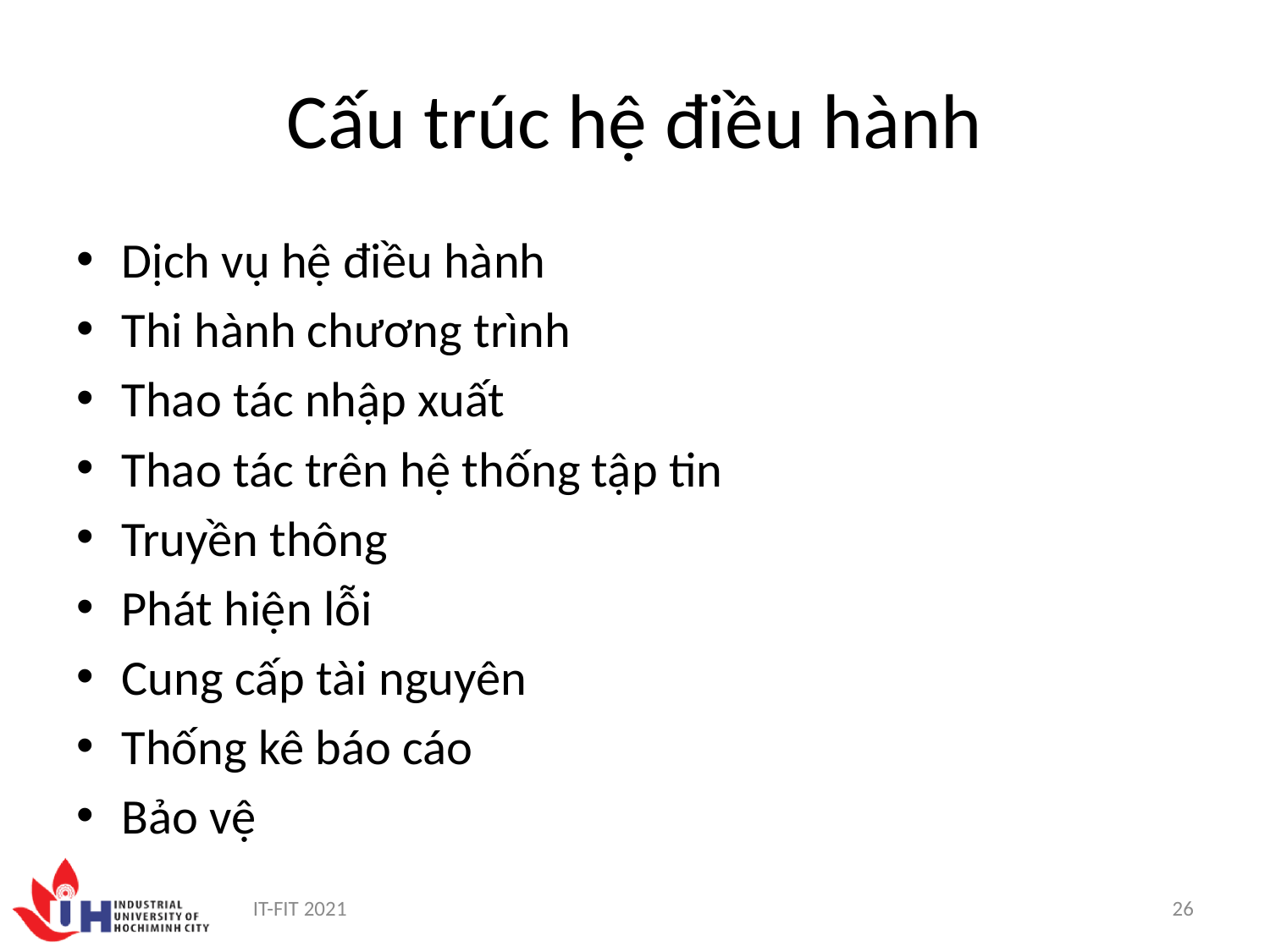

# Cấu trúc hệ điều hành
Dịch vụ hệ điều hành
Thi hành chương trình
Thao tác nhập xuất
Thao tác trên hệ thống tập tin
Truyền thông
Phát hiện lỗi
Cung cấp tài nguyên
Thống kê báo cáo
Bảo vệ
IT-FIT 2021
26